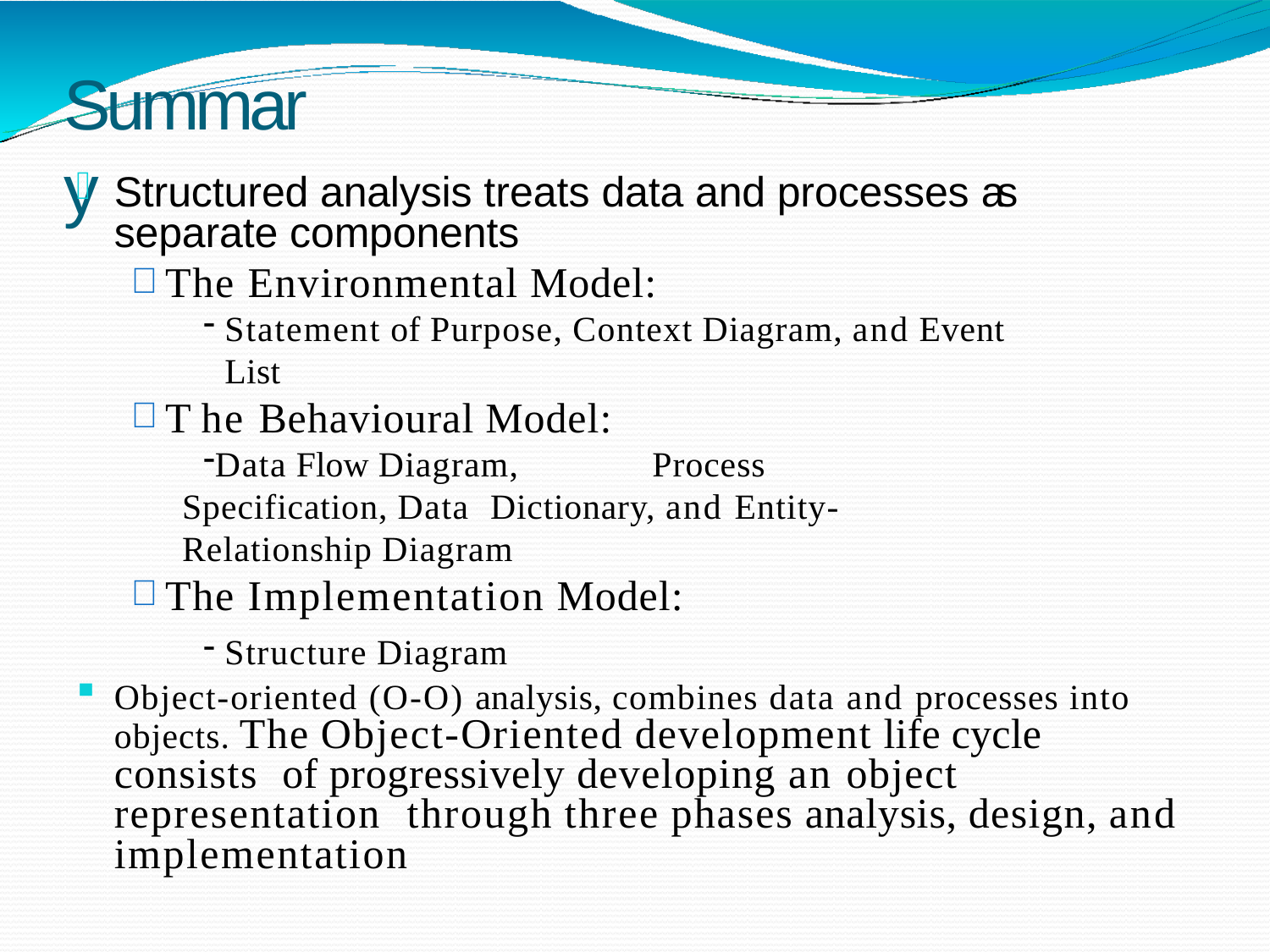

# Summary
Structured analysis treats data and processes as  separate components
The Environmental Model:
Statement of Purpose, Context Diagram, and Event List
T he Behavioural Model:
Data Flow Diagram,	Process Specification, Data  Dictionary, and Entity-Relationship Diagram
The Implementation Model:
Structure Diagram
Object-oriented (O-O) analysis, combines data and processes into  objects. The Object-Oriented development life cycle consists  of progressively developing an object representation  through three phases analysis, design, and implementation